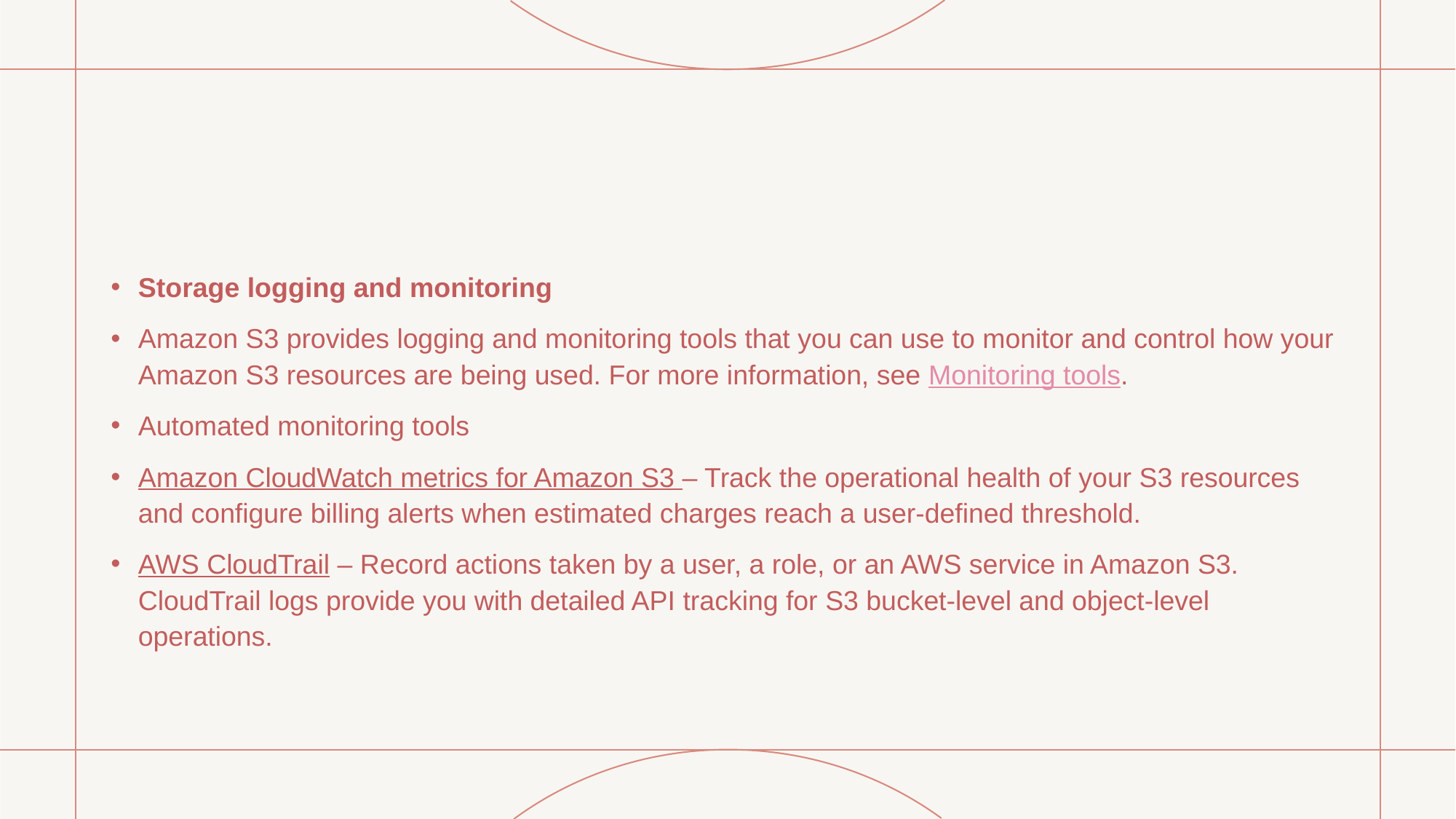

#
Storage logging and monitoring
Amazon S3 provides logging and monitoring tools that you can use to monitor and control how your Amazon S3 resources are being used. For more information, see Monitoring tools.
Automated monitoring tools
Amazon CloudWatch metrics for Amazon S3 – Track the operational health of your S3 resources and configure billing alerts when estimated charges reach a user-defined threshold.
AWS CloudTrail – Record actions taken by a user, a role, or an AWS service in Amazon S3. CloudTrail logs provide you with detailed API tracking for S3 bucket-level and object-level operations.